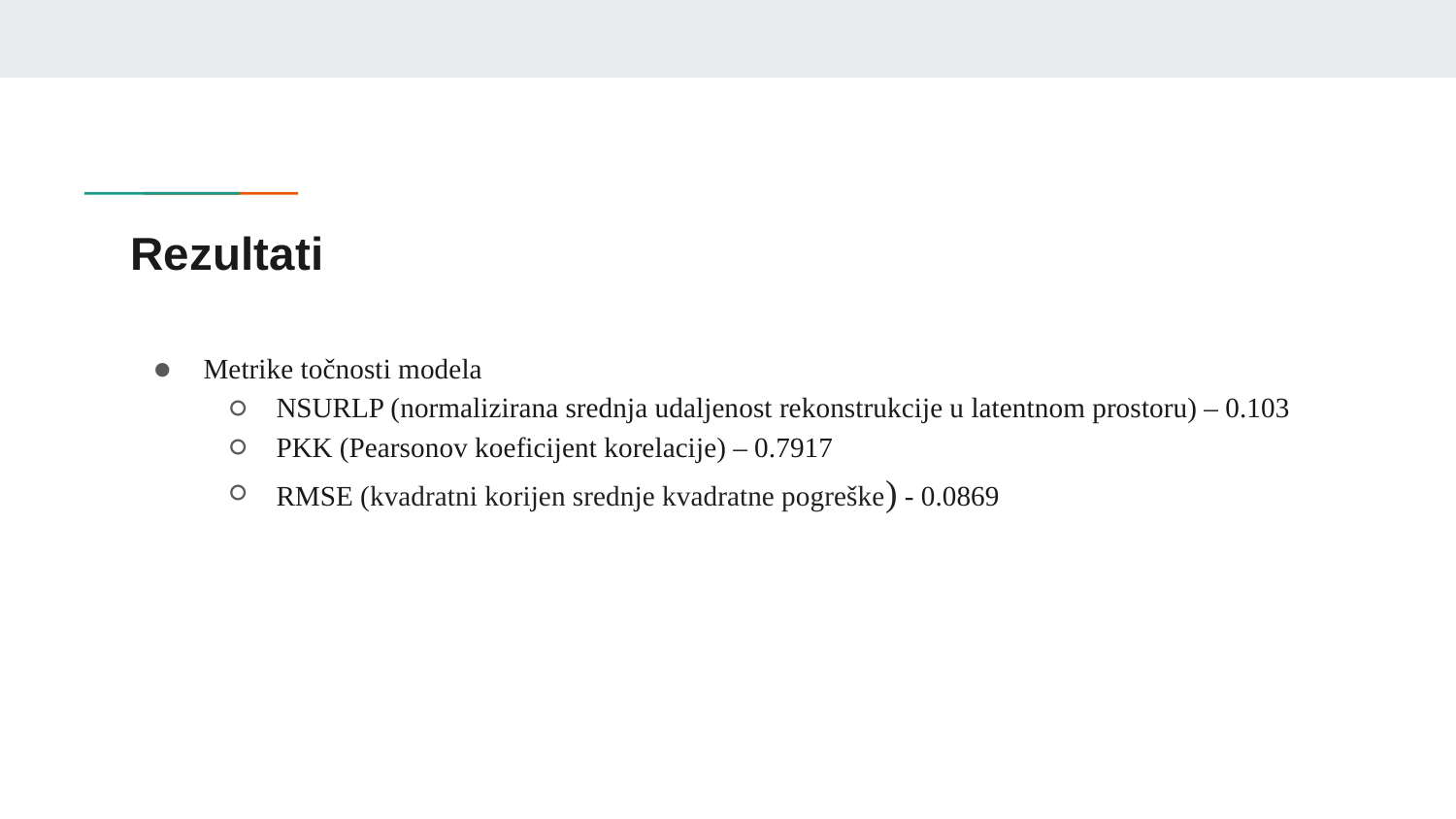

# Rezultati
Metrike točnosti modela
NSURLP (normalizirana srednja udaljenost rekonstrukcije u latentnom prostoru) – 0.103
PKK (Pearsonov koeficijent korelacije) – 0.7917
RMSE (kvadratni korijen srednje kvadratne pogreške) - 0.0869